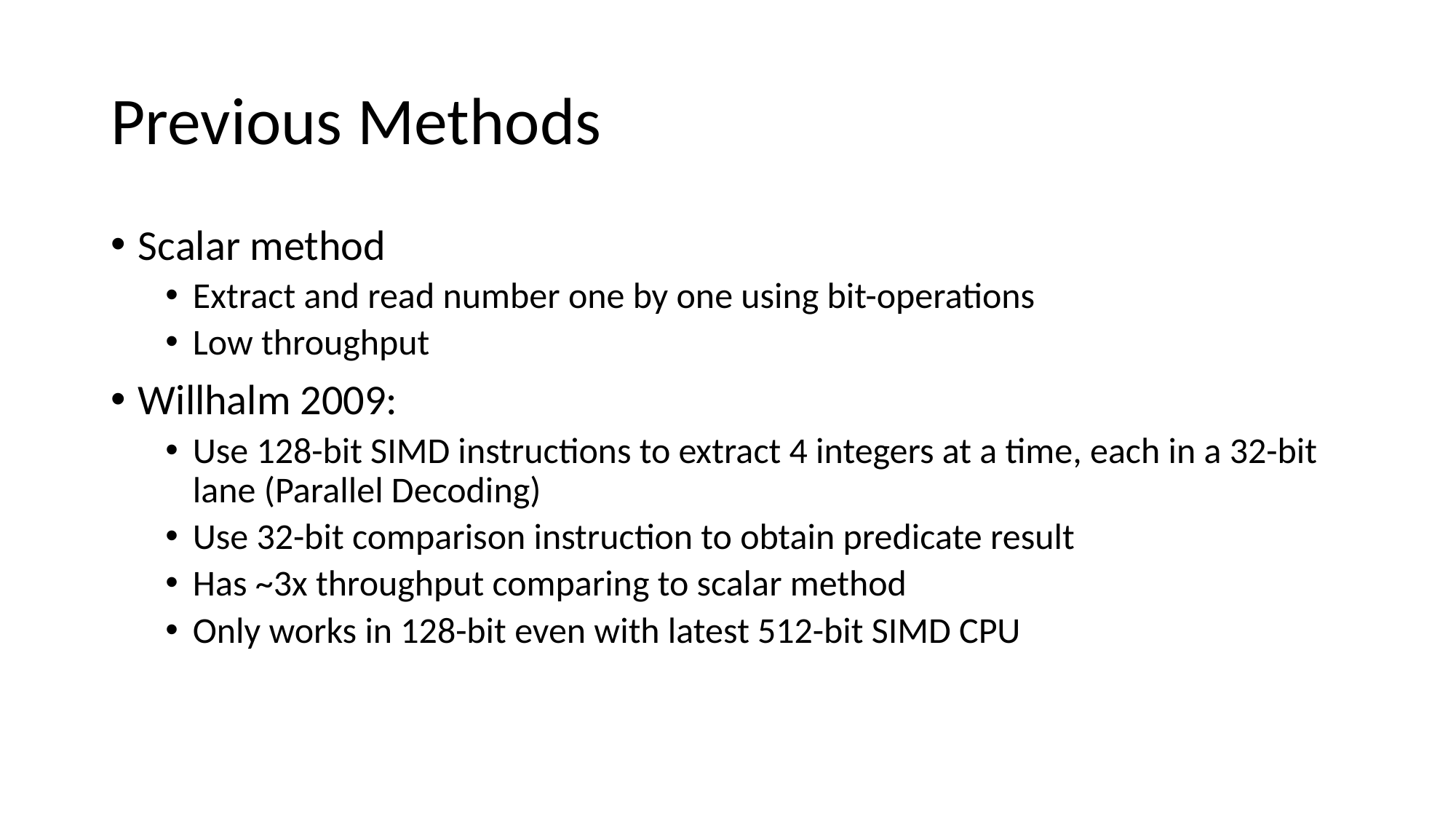

# Previous Methods
Scalar method
Extract and read number one by one using bit-operations
Low throughput
Willhalm 2009:
Use 128-bit SIMD instructions to extract 4 integers at a time, each in a 32-bit lane (Parallel Decoding)
Use 32-bit comparison instruction to obtain predicate result
Has ~3x throughput comparing to scalar method
Only works in 128-bit even with latest 512-bit SIMD CPU